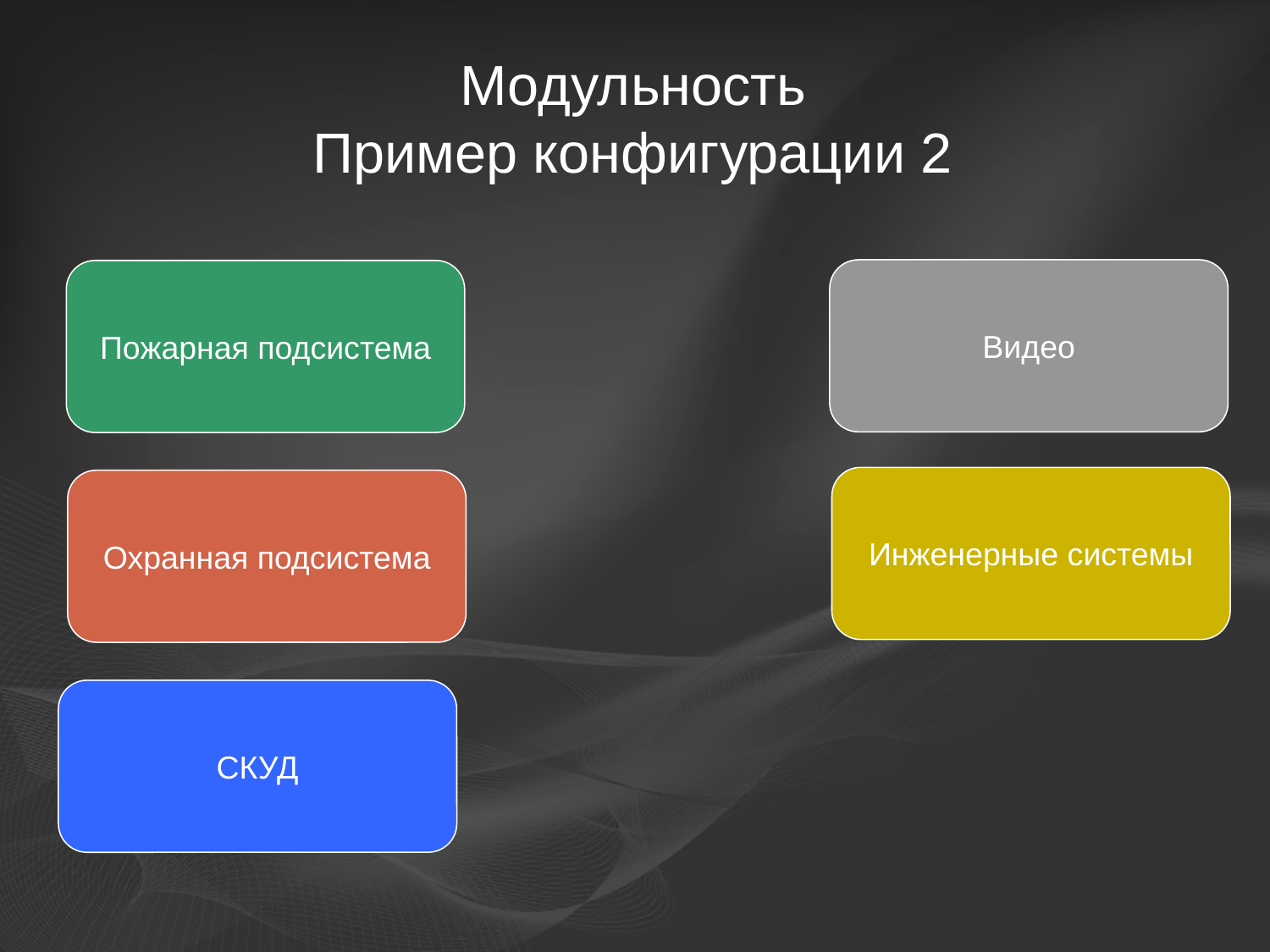

Модульность
Пример конфигурации 2
Видео
Пожарная подсистема
Инженерные системы
Охранная подсистема
СКУД